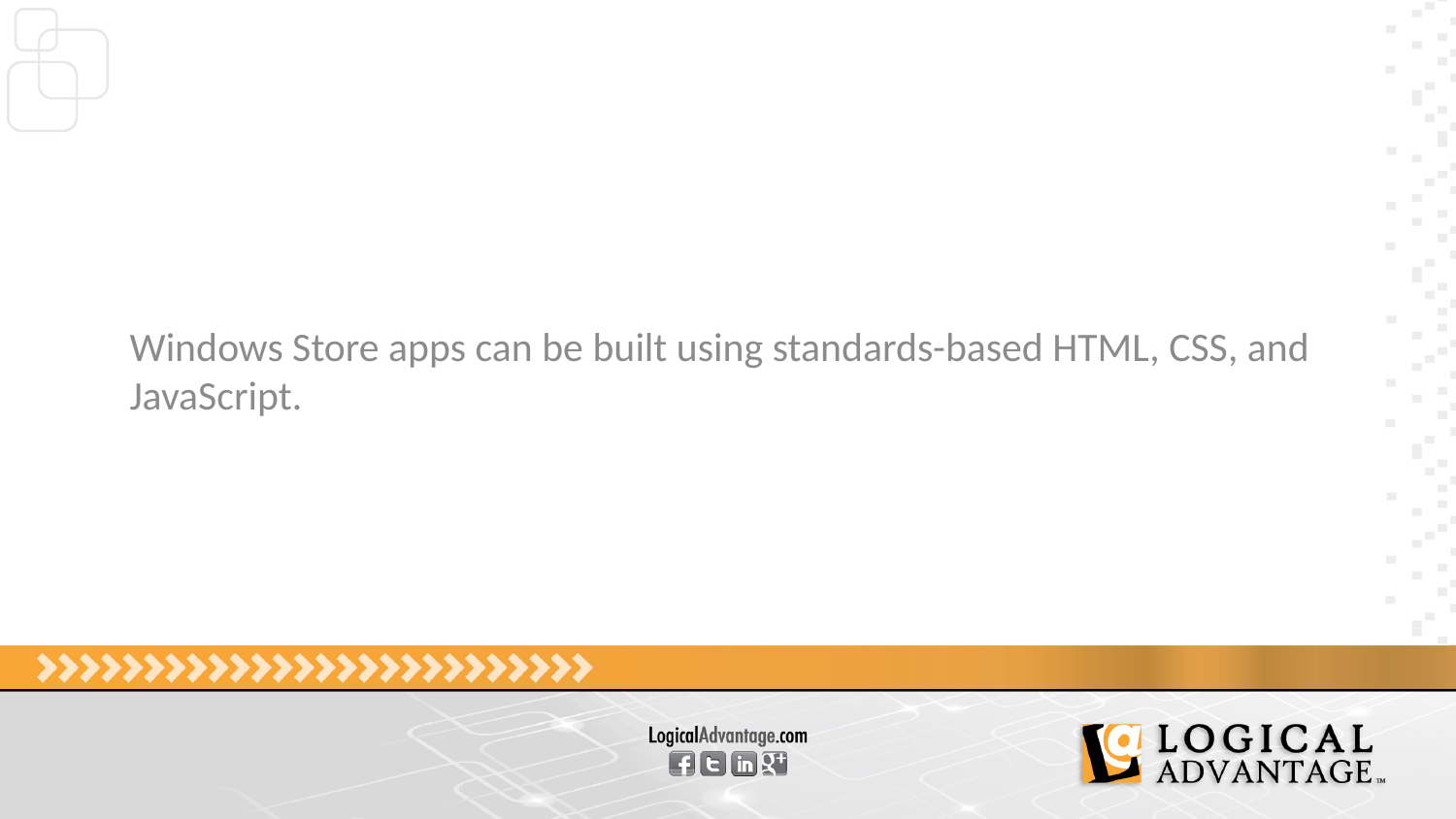

Windows Store apps can be built using standards-based HTML, CSS, and JavaScript.
#